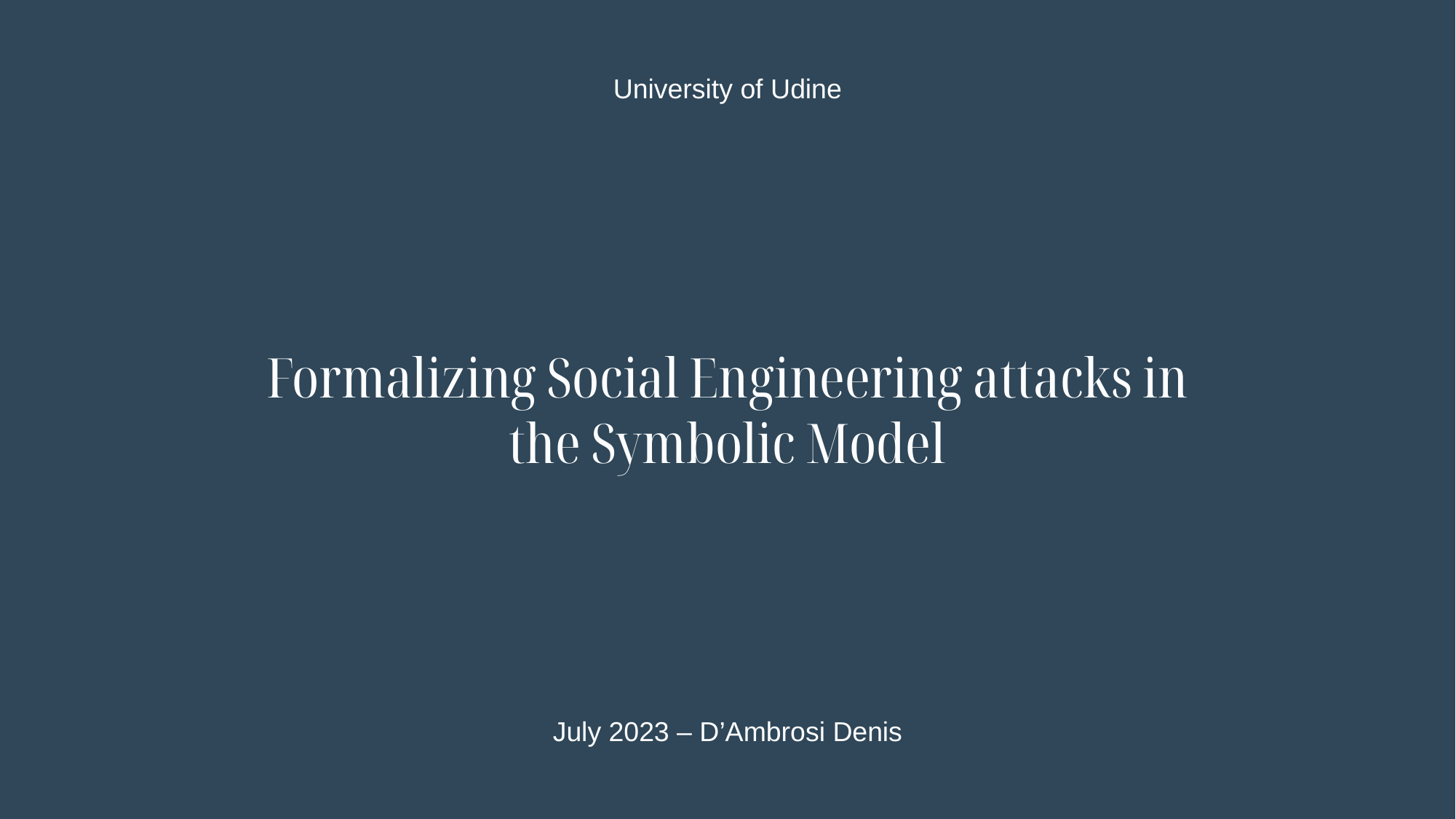

University of Udine
Formalizing Social Engineering attacks in the Symbolic Model
July 2023 – D’Ambrosi Denis